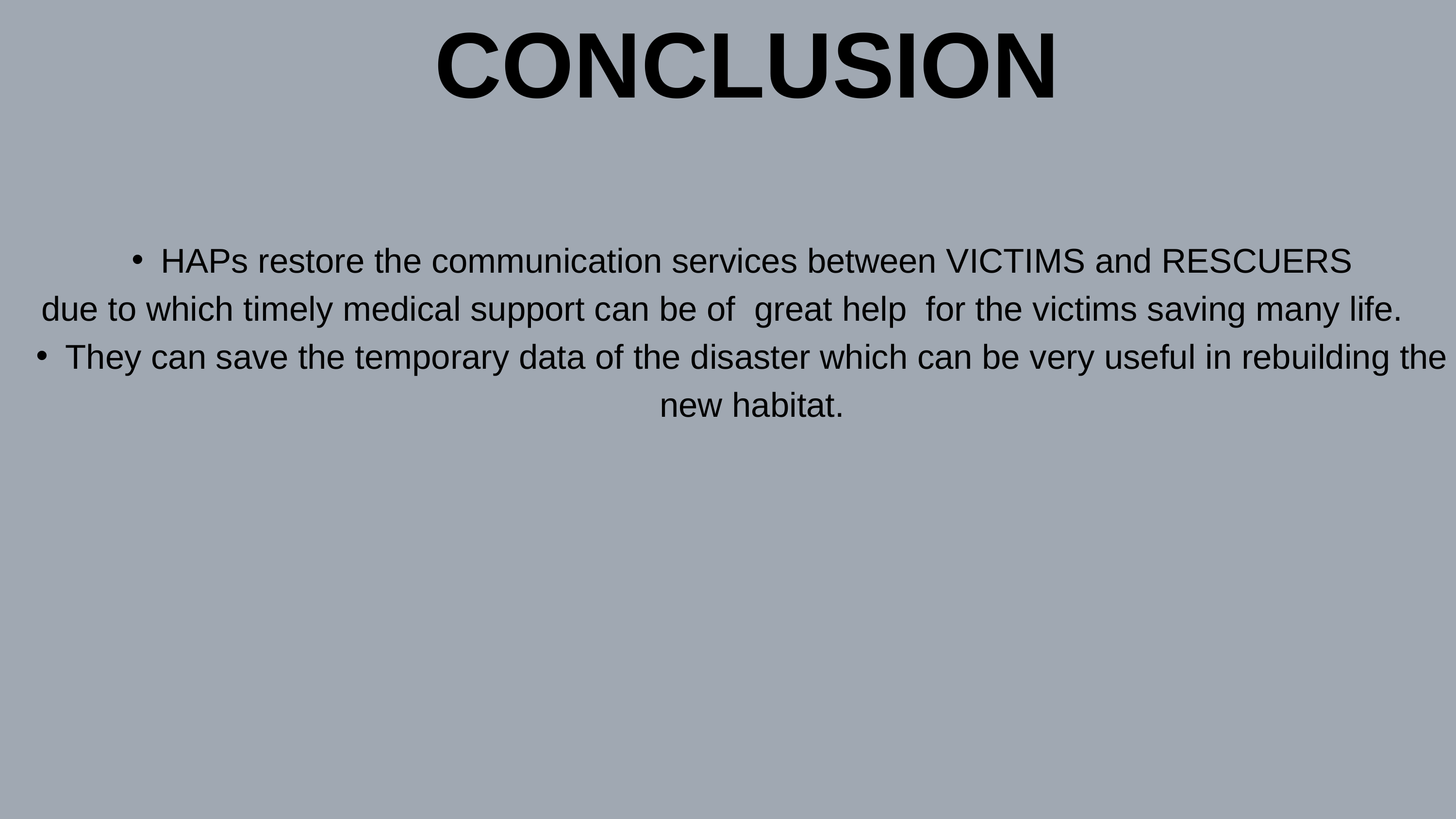

CONCLUSION
HAPs restore the communication services between VICTIMS and RESCUERS
due to which timely medical support can be of  great help  for the victims saving many life.
They can save the temporary data of the disaster which can be very useful in rebuilding the new habitat.